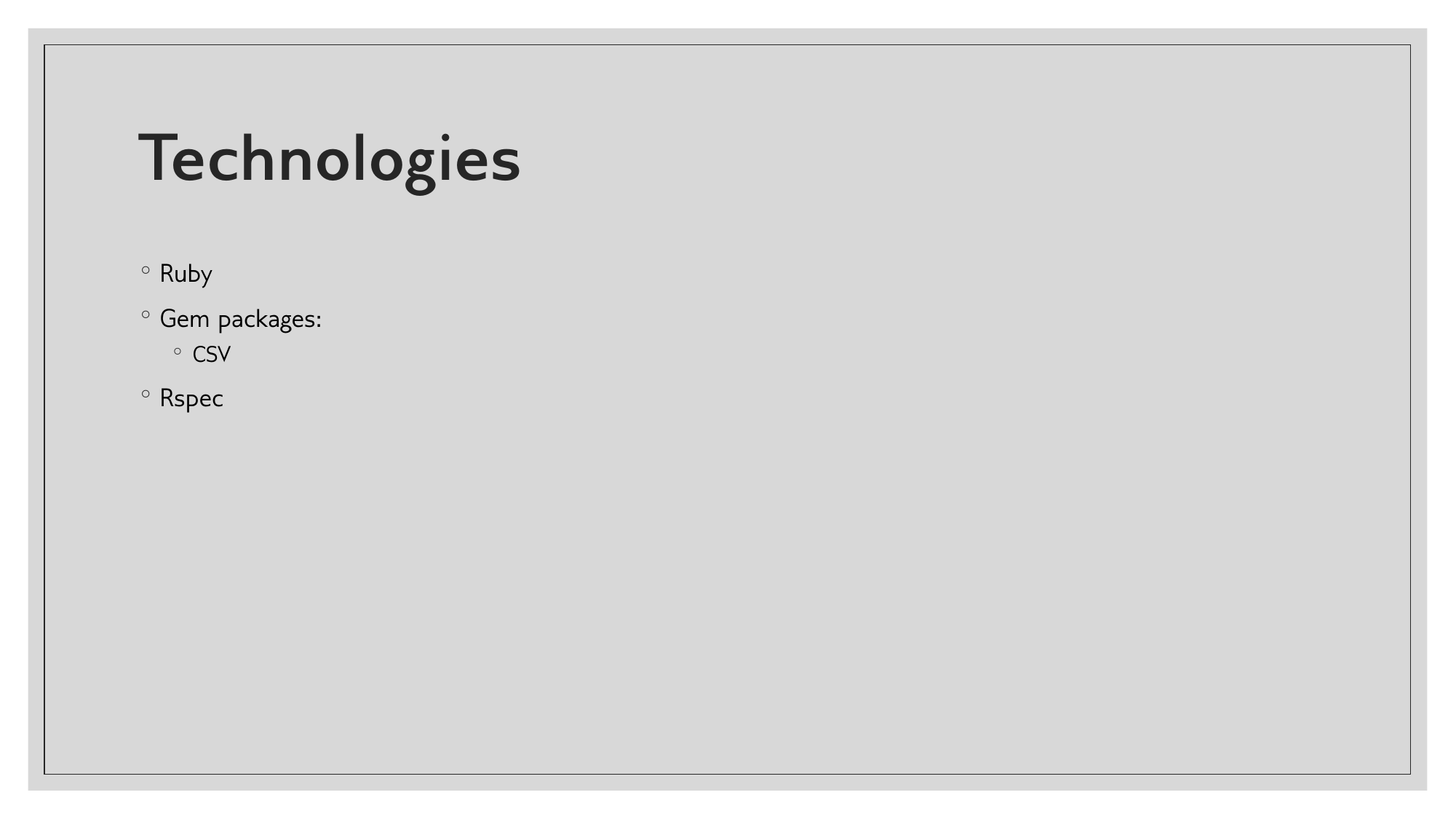

# Technologies
Ruby
Gem packages:
CSV
Rspec